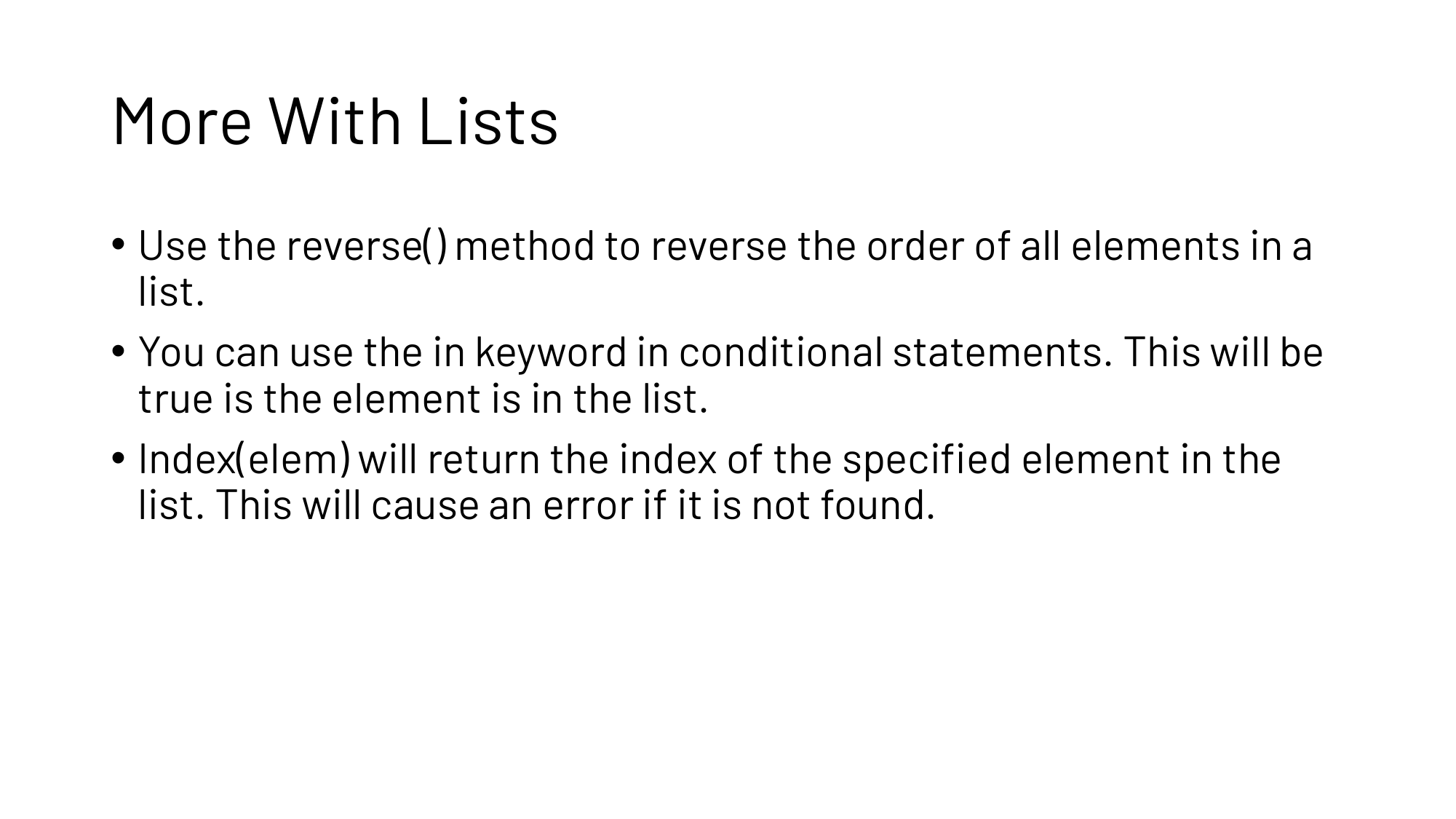

# More With Lists
Use the reverse() method to reverse the order of all elements in a list.
You can use the in keyword in conditional statements. This will be true is the element is in the list.
Index(elem) will return the index of the specified element in the list. This will cause an error if it is not found.